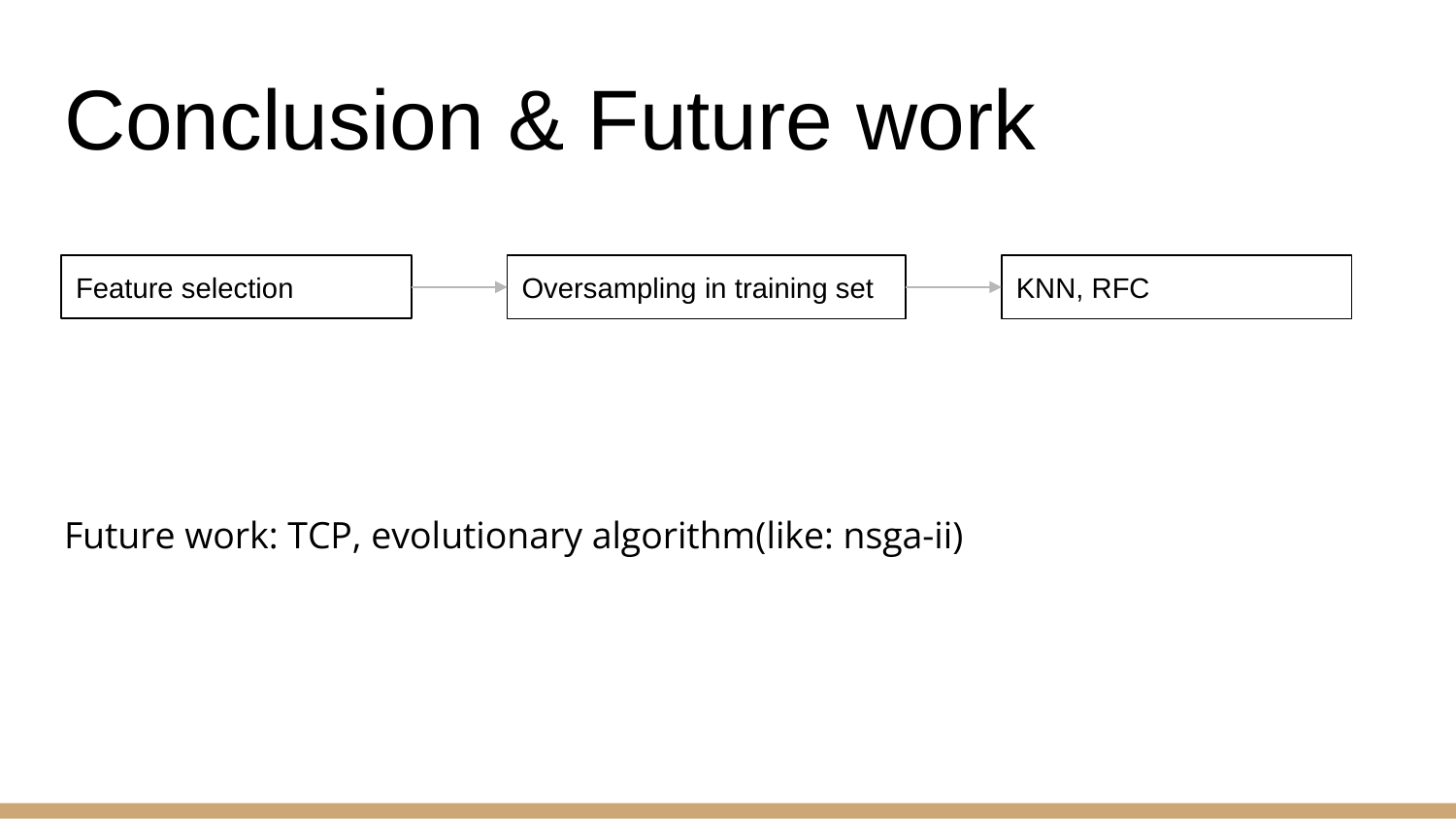

# Conclusion & Future work

Future work: TCP, evolutionary algorithm(like: nsga-ii)
Feature selection
Oversampling in training set
KNN, RFC